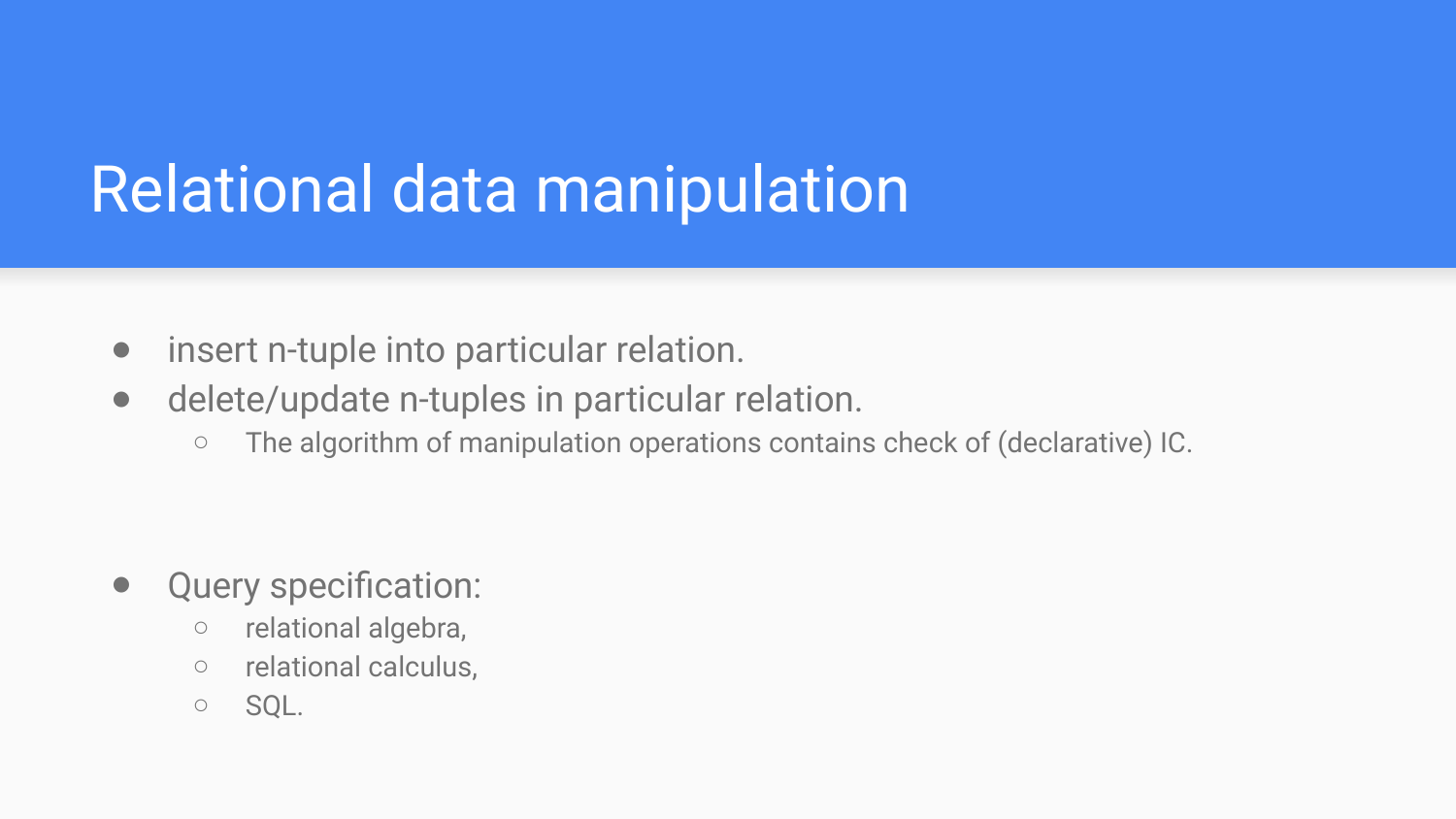

# Relational data manipulation
insert n-tuple into particular relation.
delete/update n-tuples in particular relation.
The algorithm of manipulation operations contains check of (declarative) IC.

Query specification:
relational algebra,
relational calculus,
SQL.